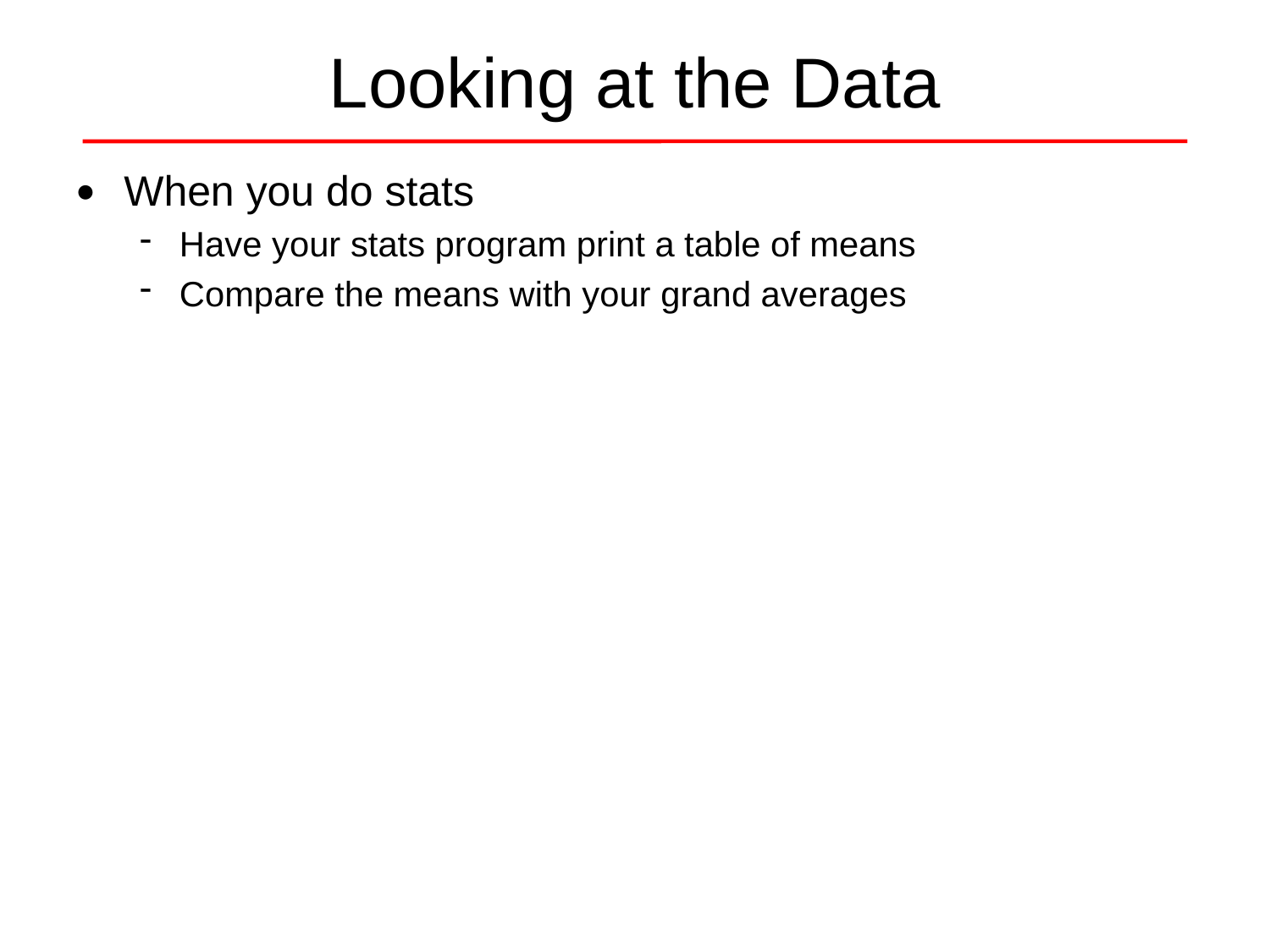

# Looking at the Data

When you do stats
Have your stats program print a table of means
Compare the means with your grand averages